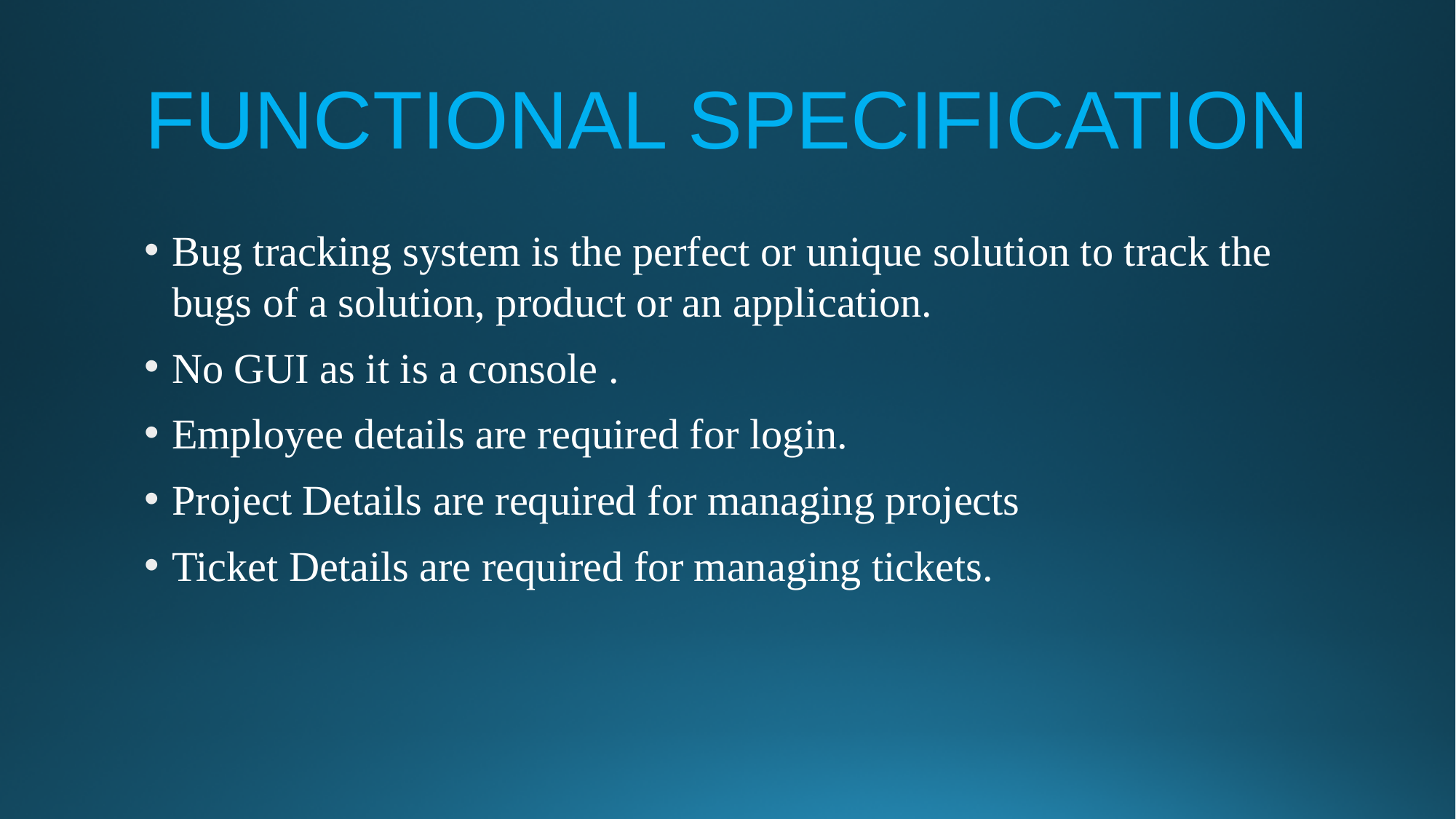

# FUNCTIONAL SPECIFICATION
Bug tracking system is the perfect or unique solution to track the bugs of a solution, product or an application.
No GUI as it is a console .
Employee details are required for login.
Project Details are required for managing projects
Ticket Details are required for managing tickets.